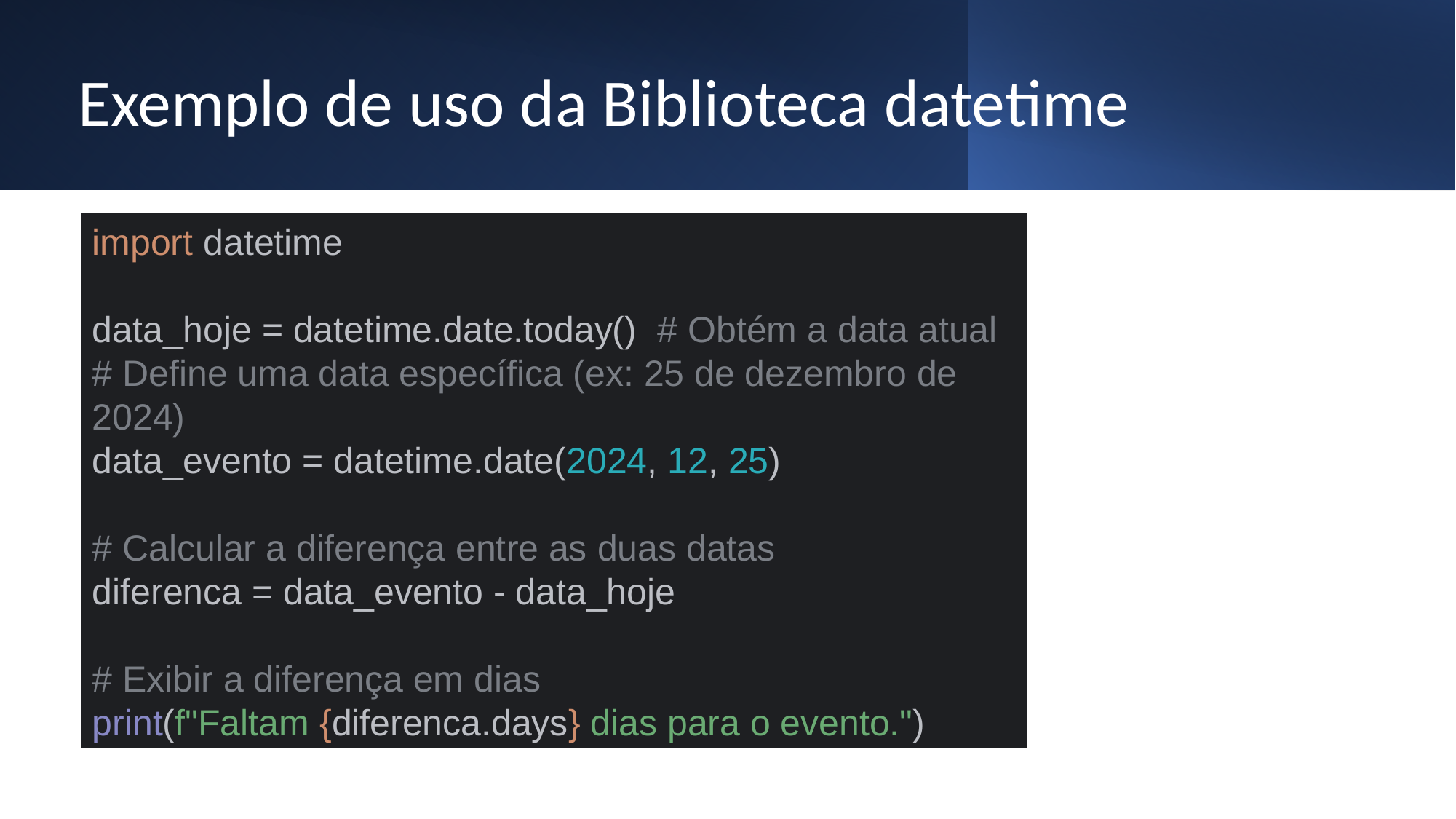

# Exemplo de uso da Biblioteca datetime
import datetime
data_hoje = datetime.date.today()  # Obtém a data atual
# Define uma data específica (ex: 25 de dezembro de 2024)
data_evento = datetime.date(2024, 12, 25)
# Calcular a diferença entre as duas datas
diferenca = data_evento - data_hoje
# Exibir a diferença em dias
print(f"Faltam {diferenca.days} dias para o evento.")